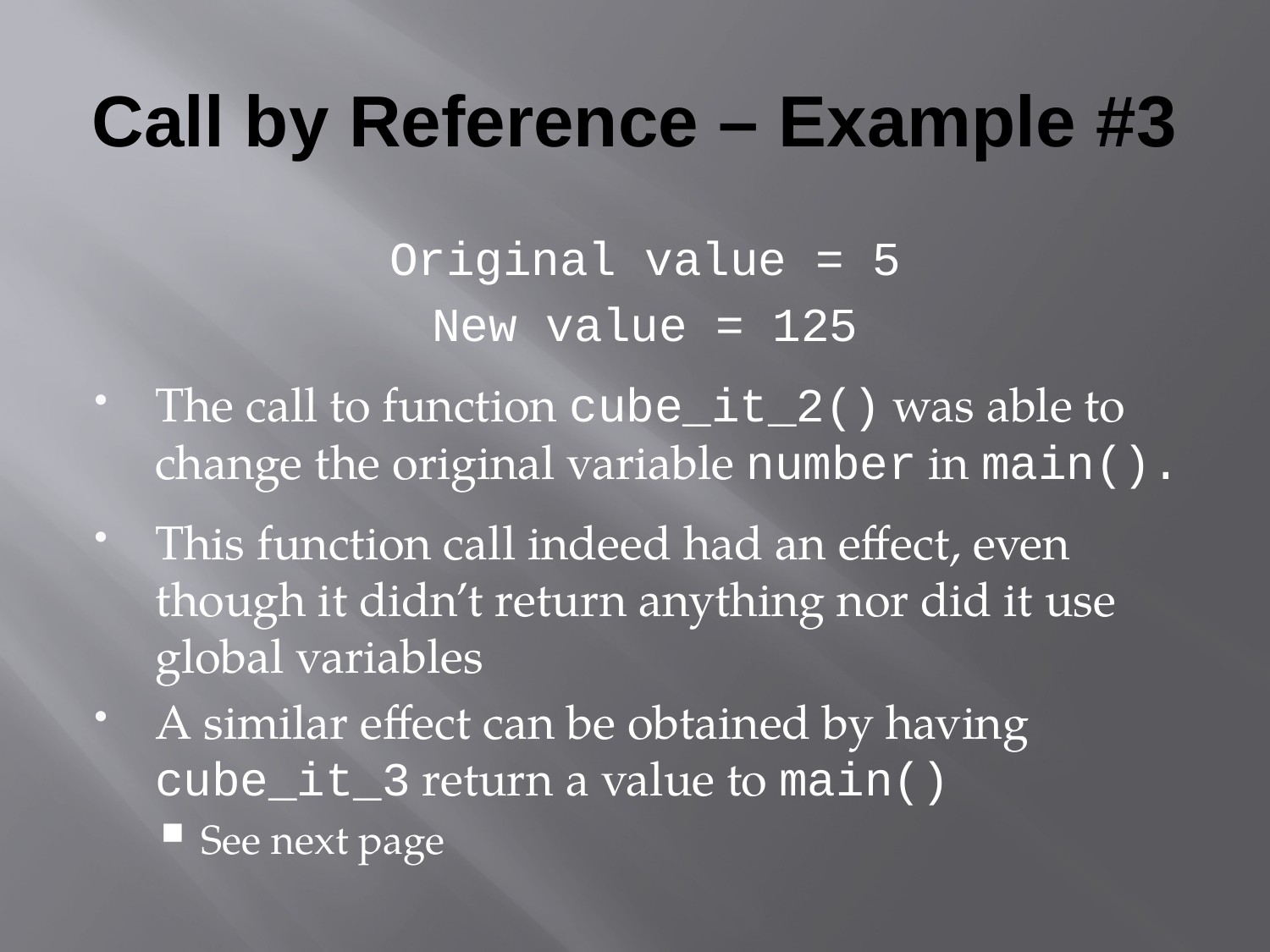

# Call by Reference – Example #3
Original value = 5
New value = 125
The call to function cube_it_2() was able to change the original variable number in main().
This function call indeed had an effect, even though it didn’t return anything nor did it use global variables
A similar effect can be obtained by having cube_it_3 return a value to main()
See next page